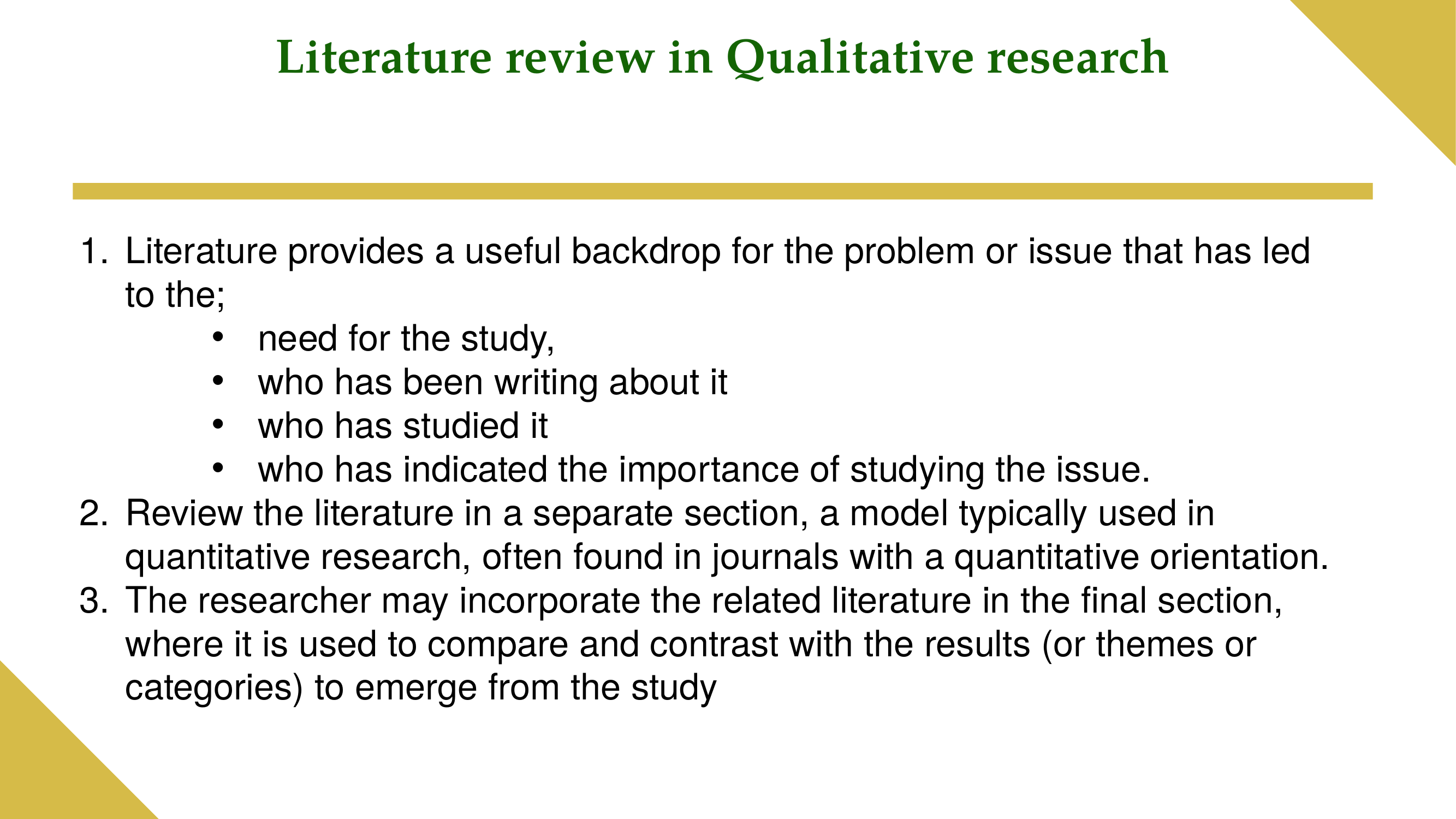

# Literature review in Qualitative research

Literature provides a useful backdrop for the problem or issue that has led to the;
need for the study,
who has been writing about it
who has studied it
who has indicated the importance of studying the issue.
Review the literature in a separate section, a model typically used in quantitative research, often found in journals with a quantitative orientation.
The researcher may incorporate the related literature in the final section, where it is used to compare and contrast with the results (or themes or categories) to emerge from the study

9